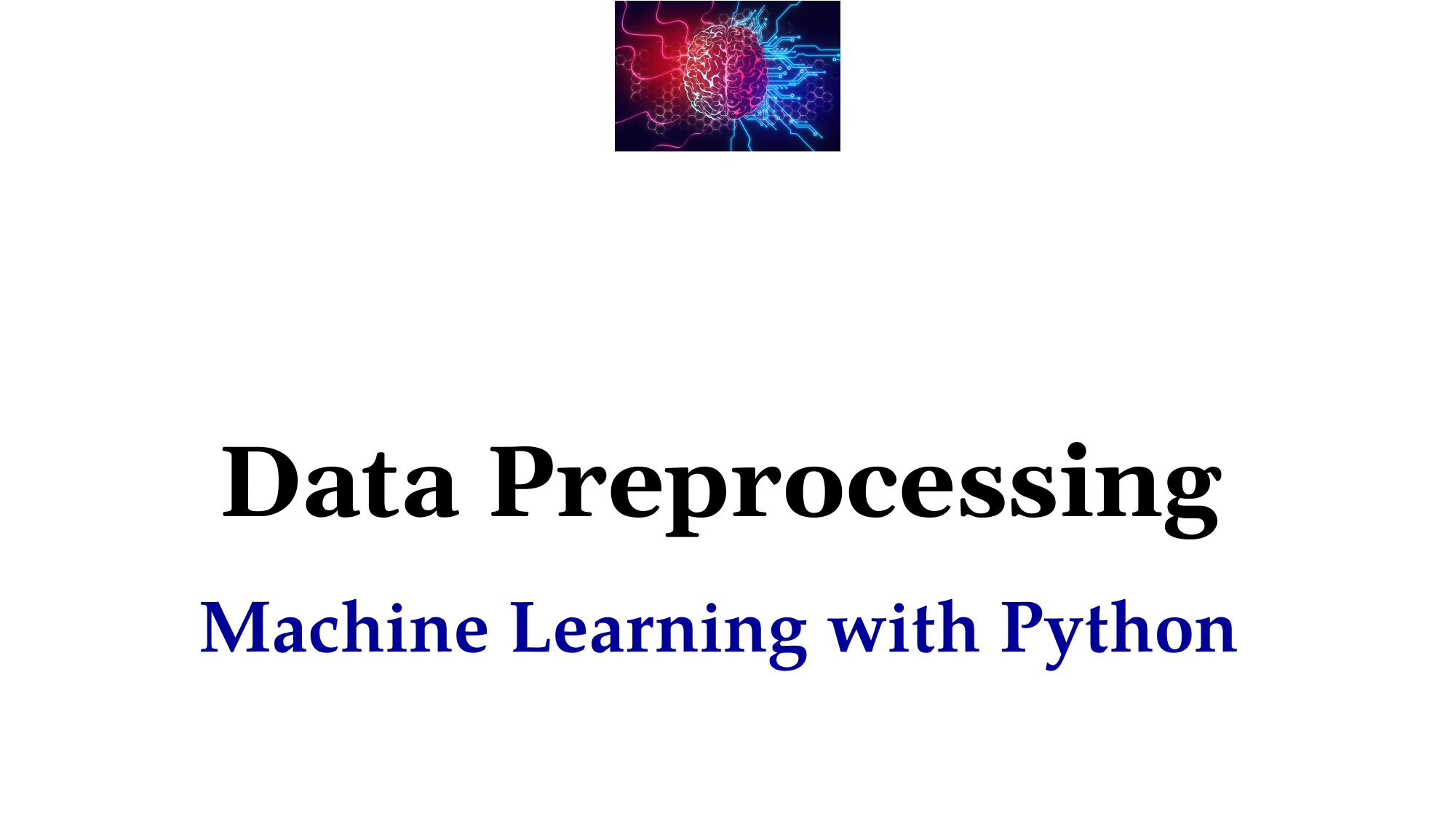

# Data Preprocessing
Machine Learning with Python